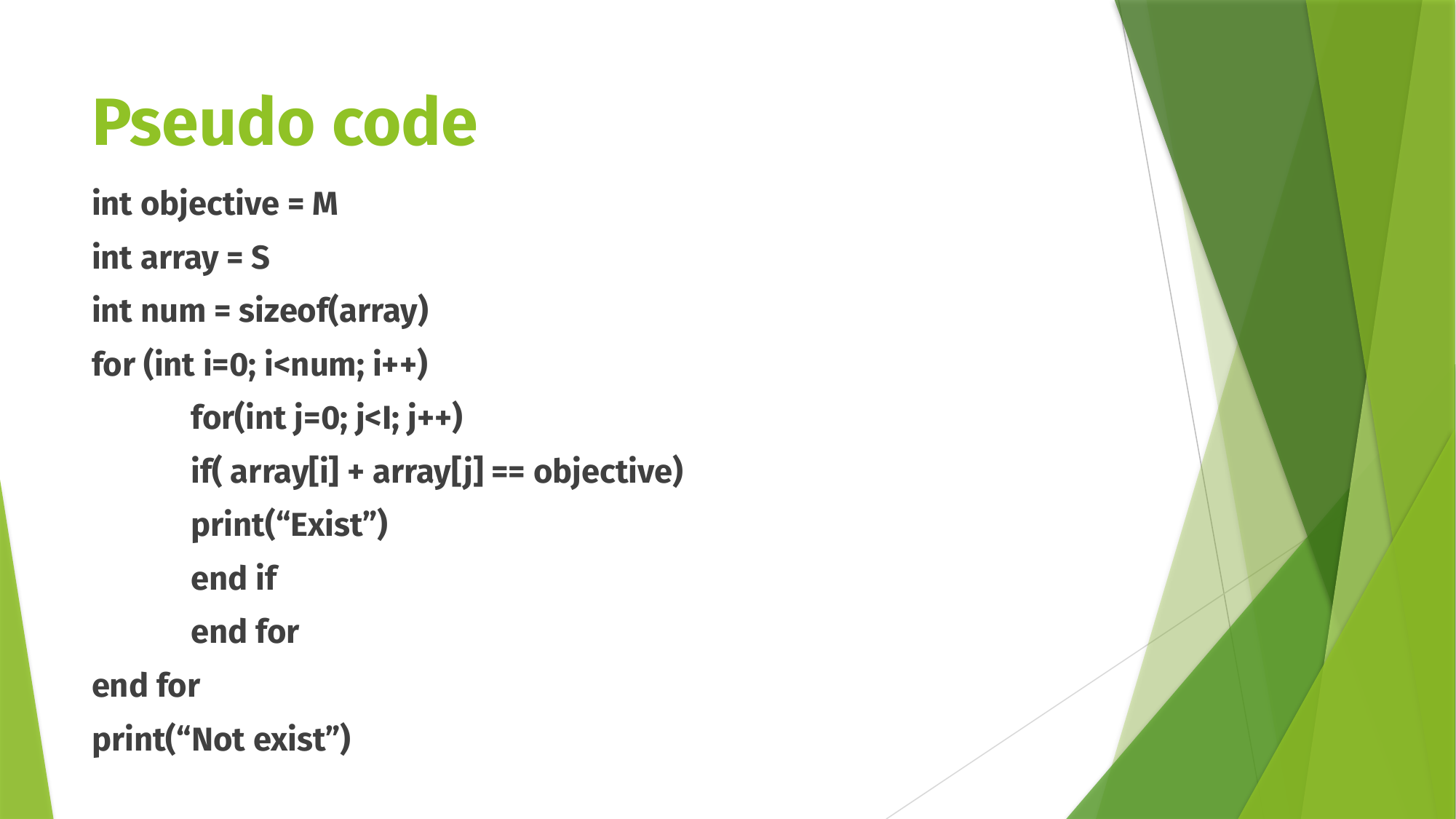

# Pseudo code
int objective = M
int array = S
int num = sizeof(array)
for (int i=0; i<num; i++)
	for(int j=0; j<I; j++)
		if( array[i] + array[j] == objective)
			print(“Exist”)
		end if
	end for
end for
print(“Not exist”)